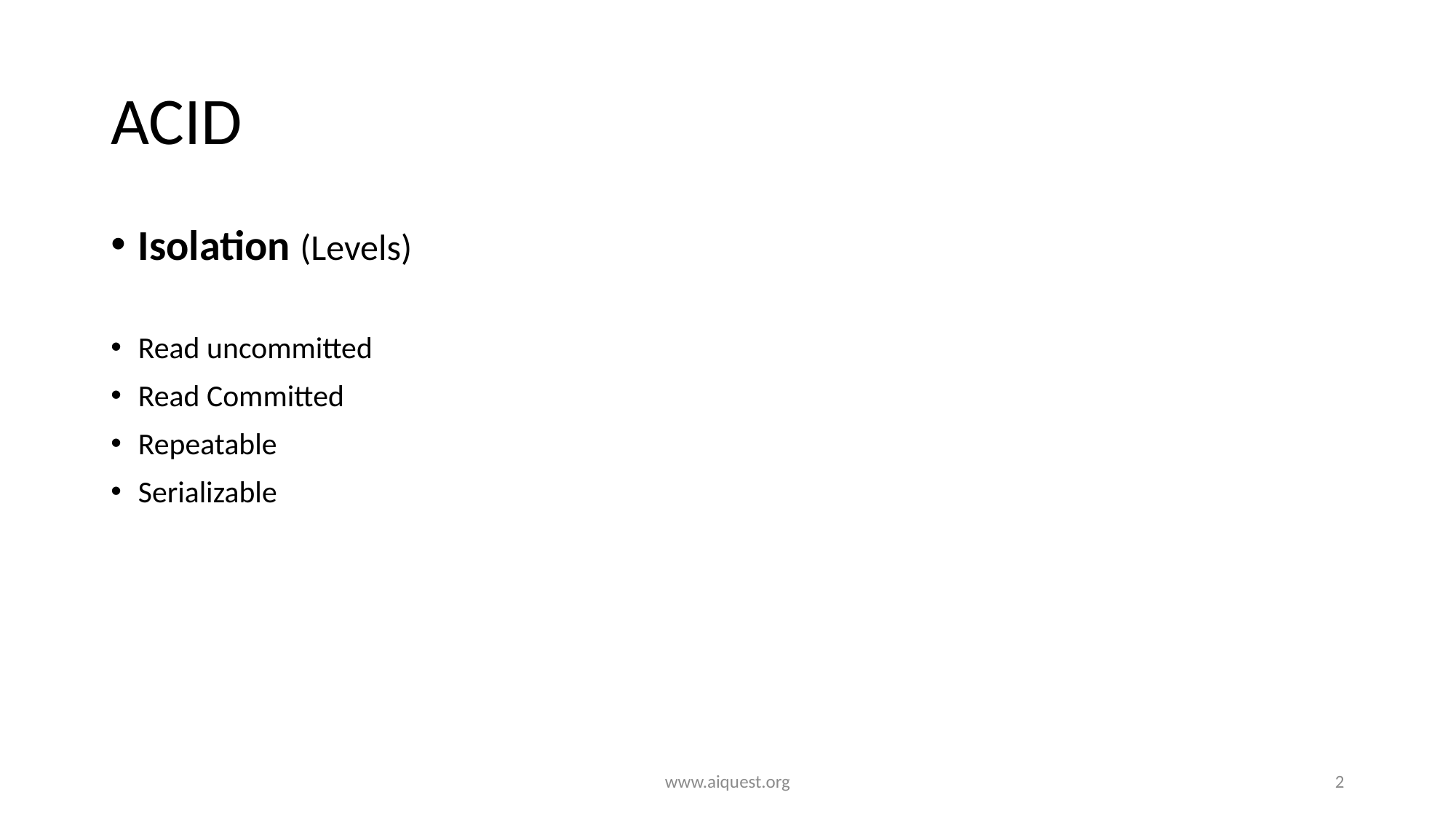

# ACID
Isolation (Levels)

Read uncommitted
Read Committed
Repeatable
Serializable
www.aiquest.org
2